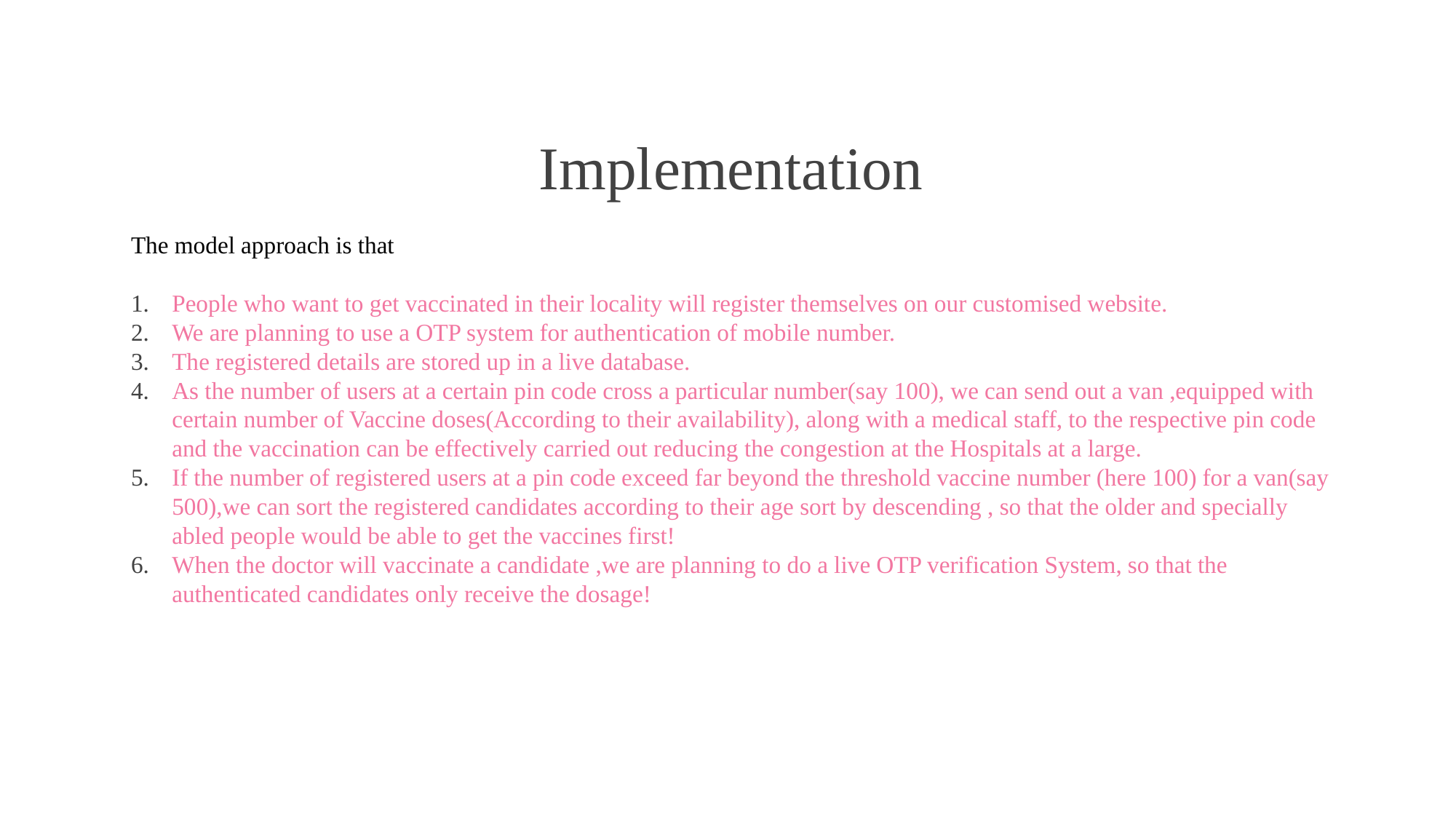

# Implementation
The model approach is that

People who want to get vaccinated in their locality will register themselves on our customised website.
We are planning to use a OTP system for authentication of mobile number.
The registered details are stored up in a live database.
As the number of users at a certain pin code cross a particular number(say 100), we can send out a van ,equipped with certain number of Vaccine doses(According to their availability), along with a medical staff, to the respective pin code and the vaccination can be effectively carried out reducing the congestion at the Hospitals at a large.
If the number of registered users at a pin code exceed far beyond the threshold vaccine number (here 100) for a van(say 500),we can sort the registered candidates according to their age sort by descending , so that the older and specially abled people would be able to get the vaccines first!
When the doctor will vaccinate a candidate ,we are planning to do a live OTP verification System, so that the authenticated candidates only receive the dosage!